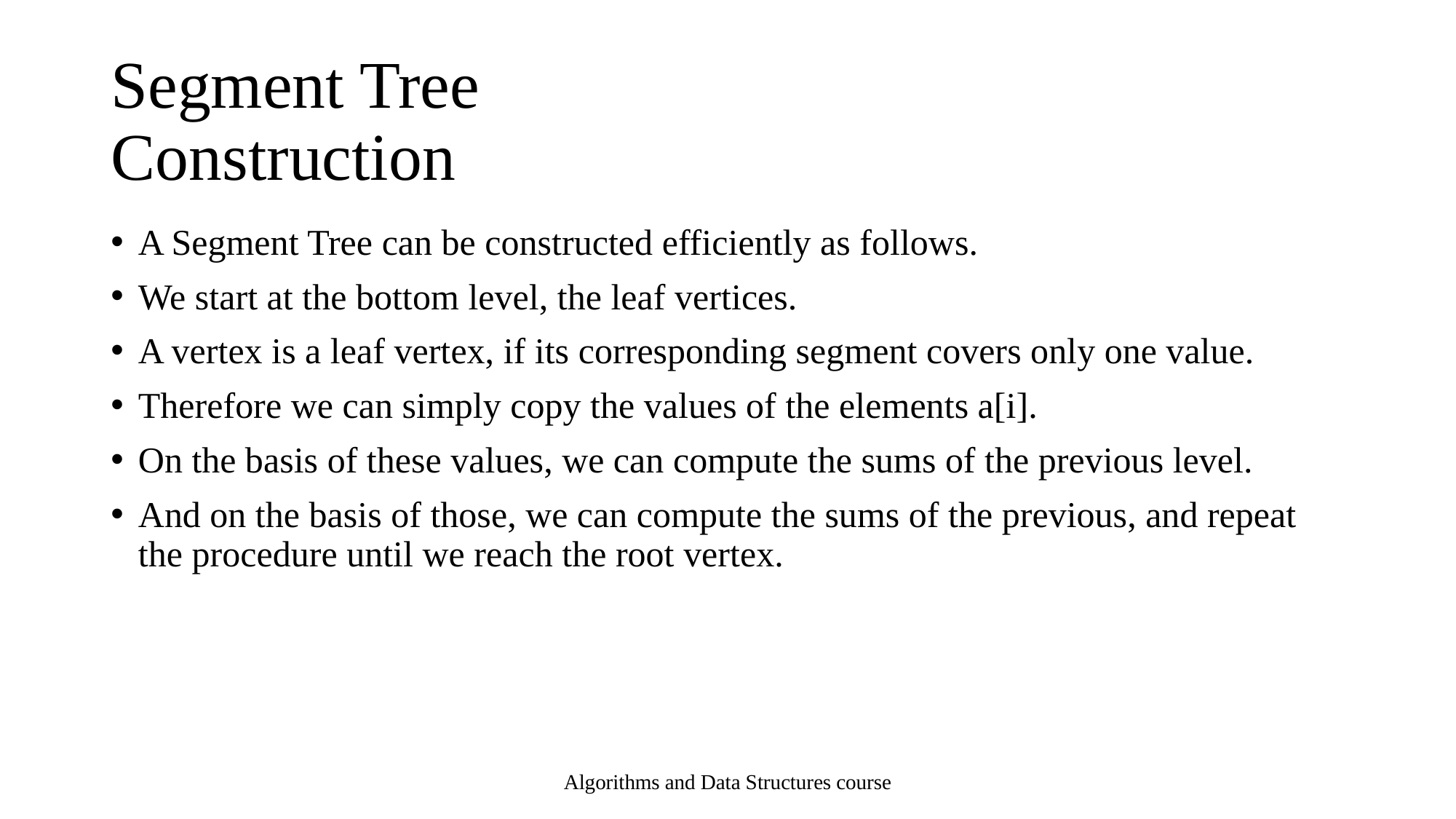

# Segment Tree Construction
A Segment Tree can be constructed efficiently as follows.
We start at the bottom level, the leaf vertices.
A vertex is a leaf vertex, if its corresponding segment covers only one value.
Therefore we can simply copy the values of the elements a[i].
On the basis of these values, we can compute the sums of the previous level.
And on the basis of those, we can compute the sums of the previous, and repeat the procedure until we reach the root vertex.
Algorithms and Data Structures course